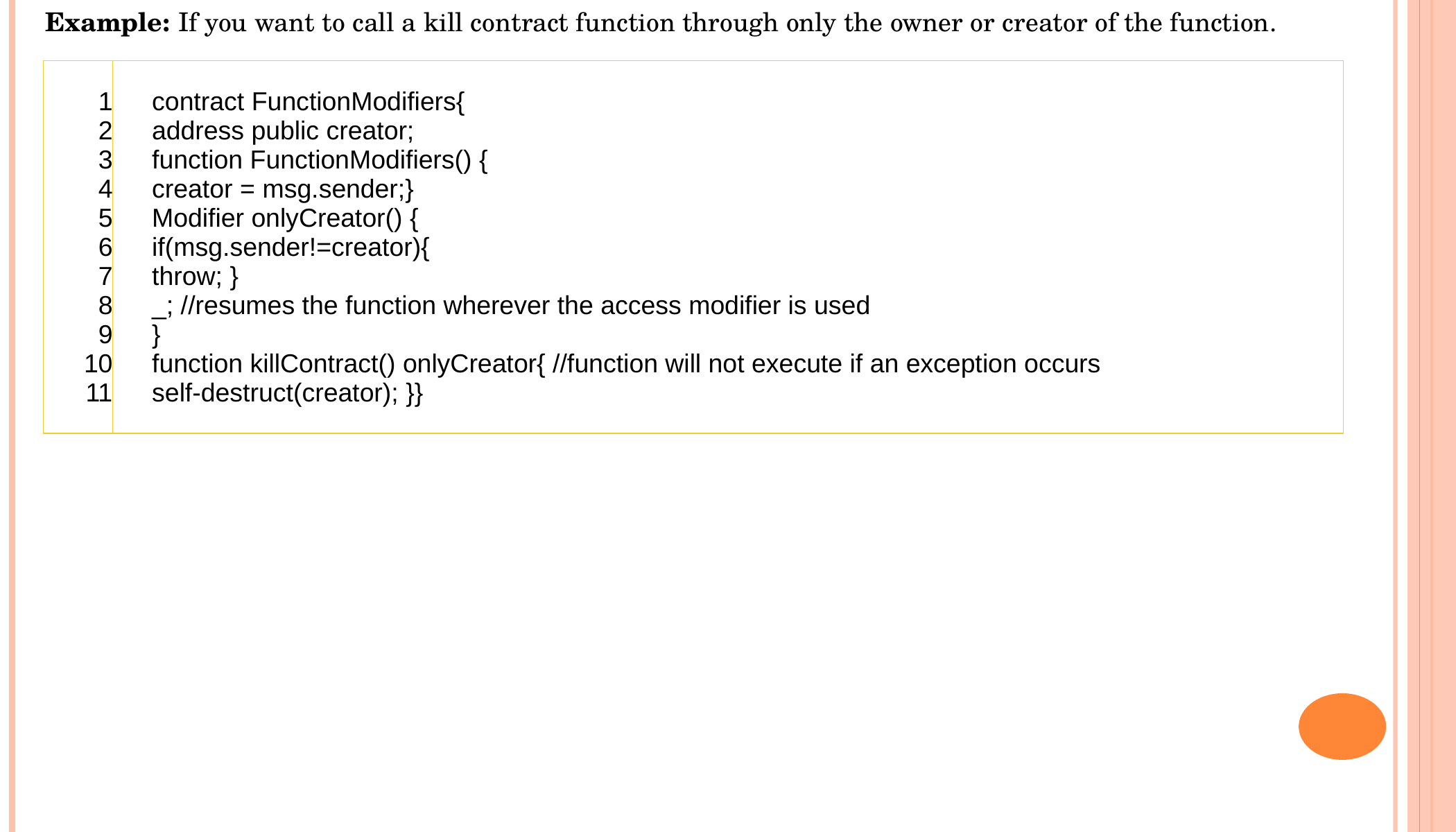

Example: If you want to call a kill contract function through only the owner or creator of the function.
| 1 2 3 4 5 6 7 8 9 10 11 | contract FunctionModifiers{ address public creator; function FunctionModifiers() { creator = msg.sender;} Modifier onlyCreator() { if(msg.sender!=creator){ throw; } \_; //resumes the function wherever the access modifier is used } function killContract() onlyCreator{ //function will not execute if an exception occurs self-destruct(creator); }} |
| --- | --- |